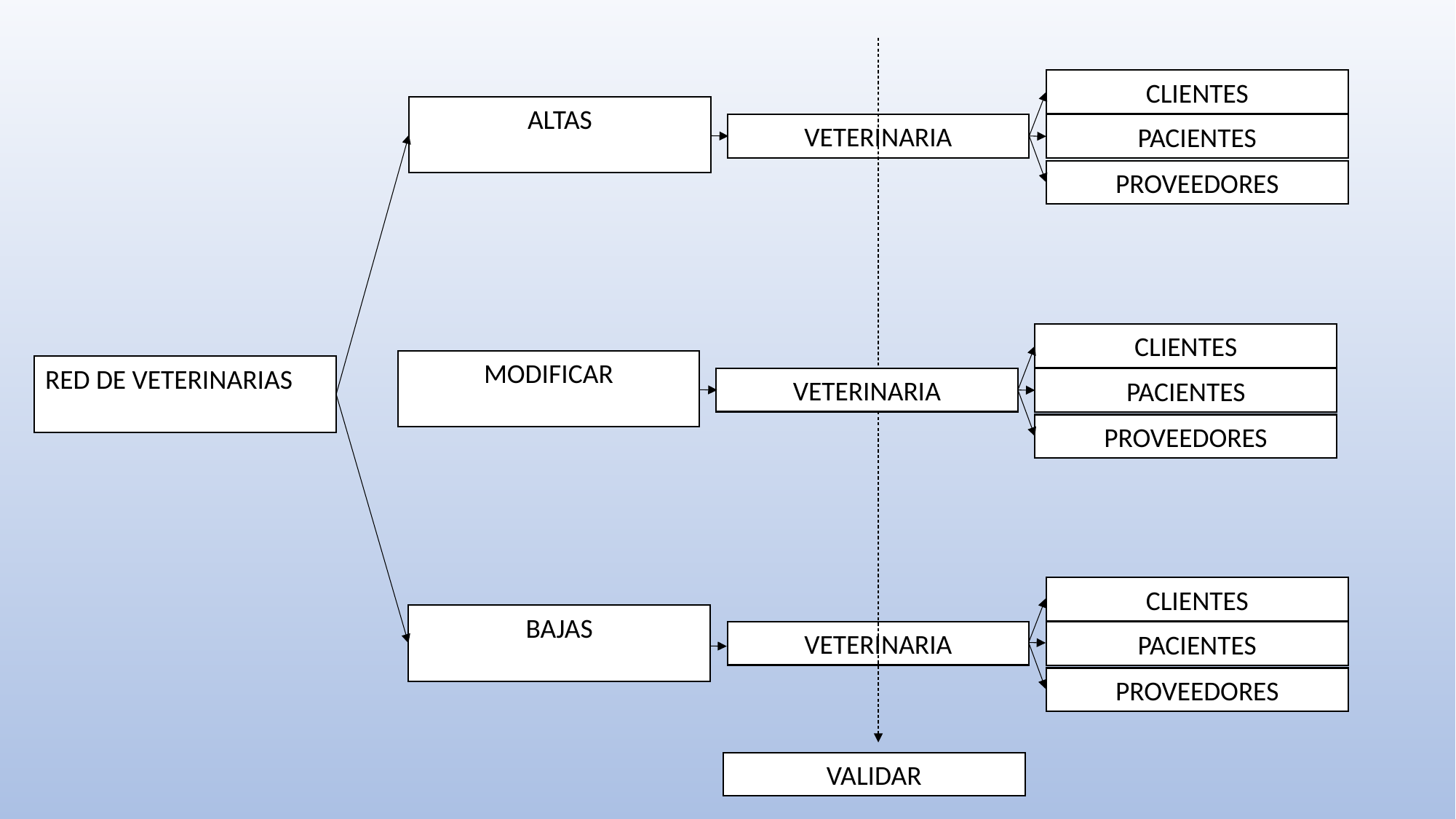

CLIENTES
ALTAS

VETERINARIA
PACIENTES
PROVEEDORES
CLIENTES
MODIFICAR

RED DE VETERINARIAS

VETERINARIA
PACIENTES
PROVEEDORES
CLIENTES
BAJAS

VETERINARIA
PACIENTES
PROVEEDORES
VALIDAR